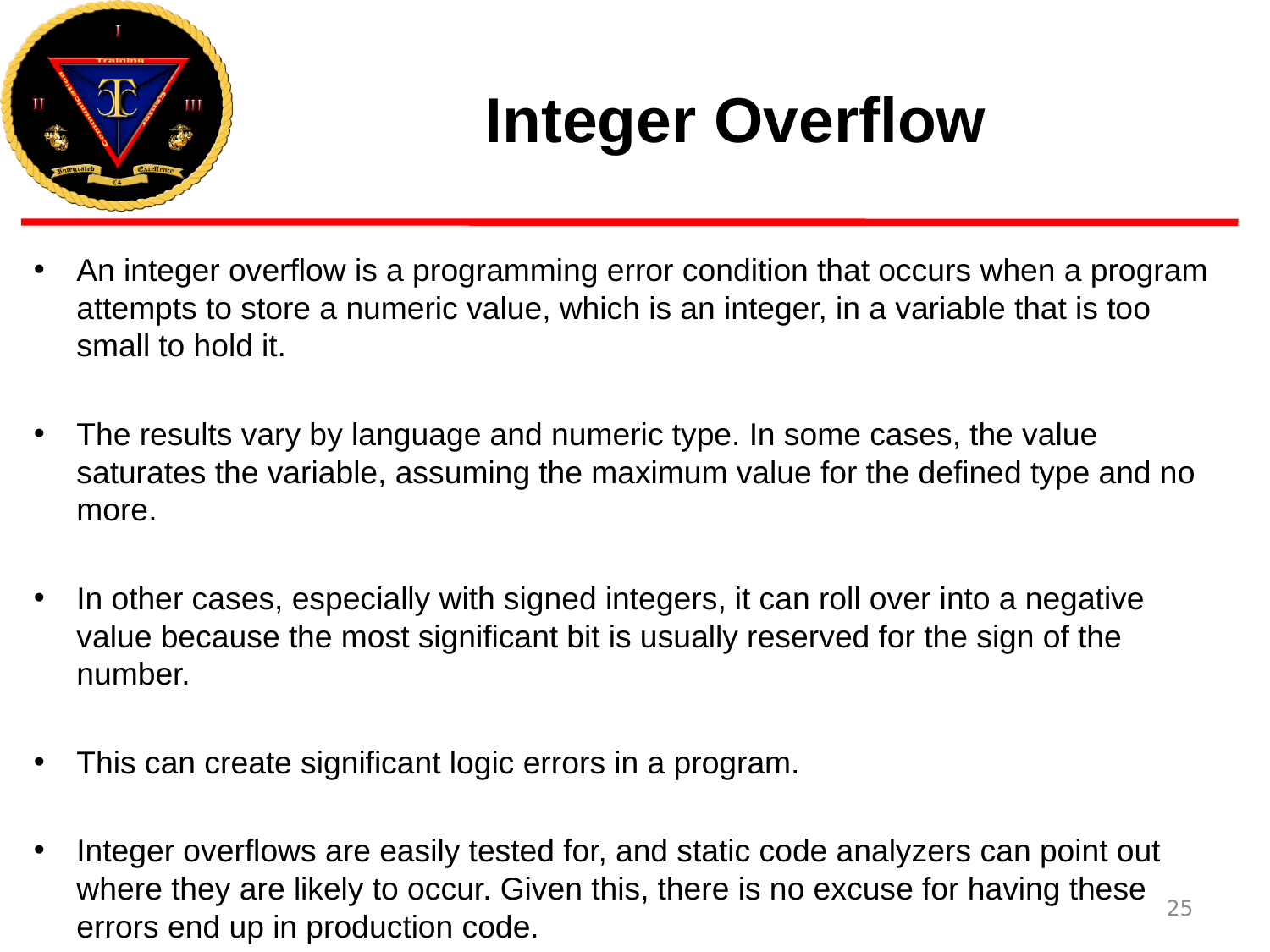

# Integer Overflow
An integer overflow is a programming error condition that occurs when a program attempts to store a numeric value, which is an integer, in a variable that is too small to hold it.

The results vary by language and numeric type. In some cases, the value saturates the variable, assuming the maximum value for the defined type and no more.

In other cases, especially with signed integers, it can roll over into a negative value because the most significant bit is usually reserved for the sign of the number.

This can create significant logic errors in a program.

Integer overflows are easily tested for, and static code analyzers can point out where they are likely to occur. Given this, there is no excuse for having these errors end up in production code.
25